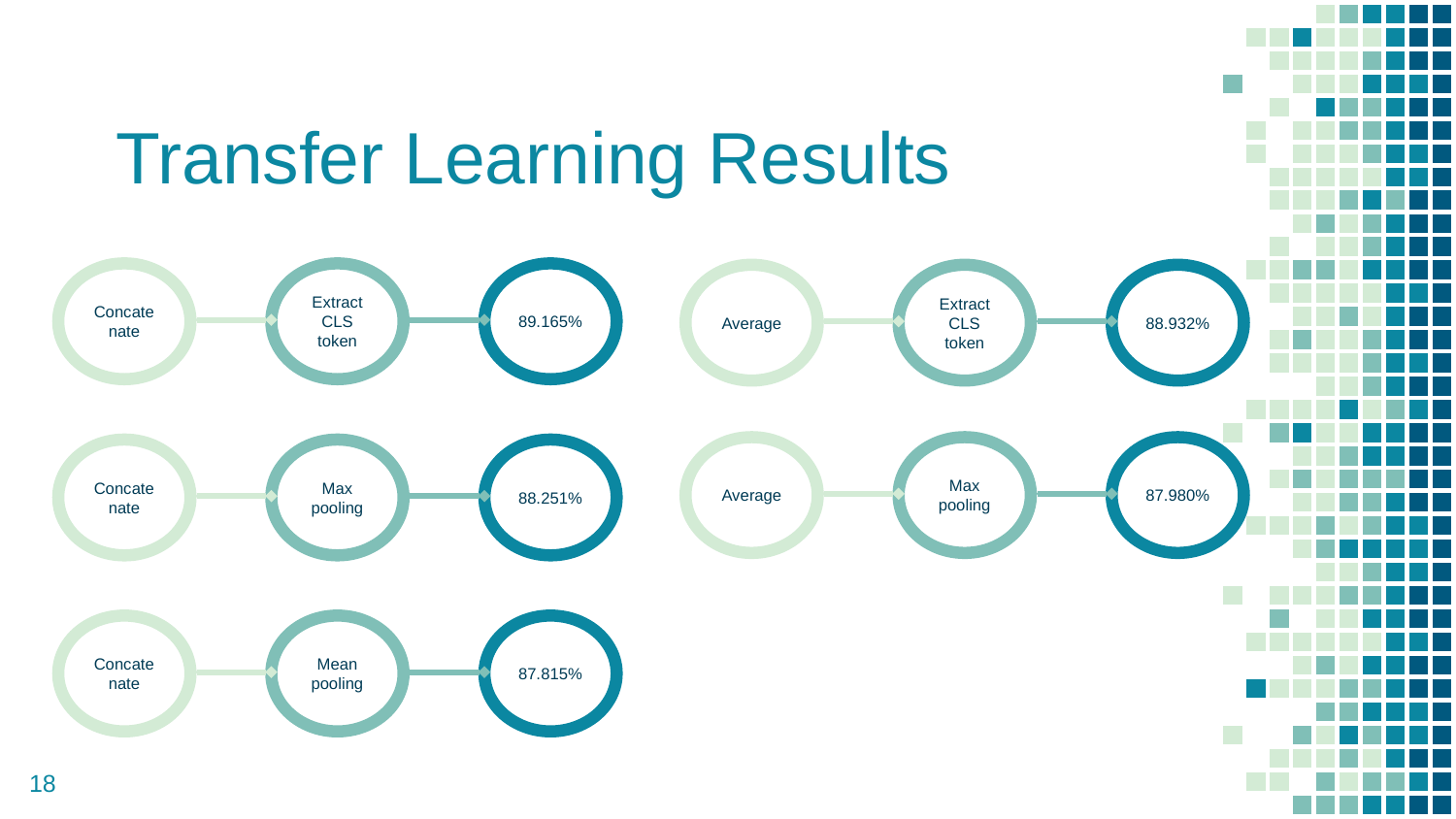

# Transfer Learning Results
Concatenate
Extract CLS token
89.165%
Average
Extract CLS token
88.932%
Average
Max pooling
87.980%
Concatenate
Max pooling
88.251%
Concatenate
Mean pooling
87.815%
18